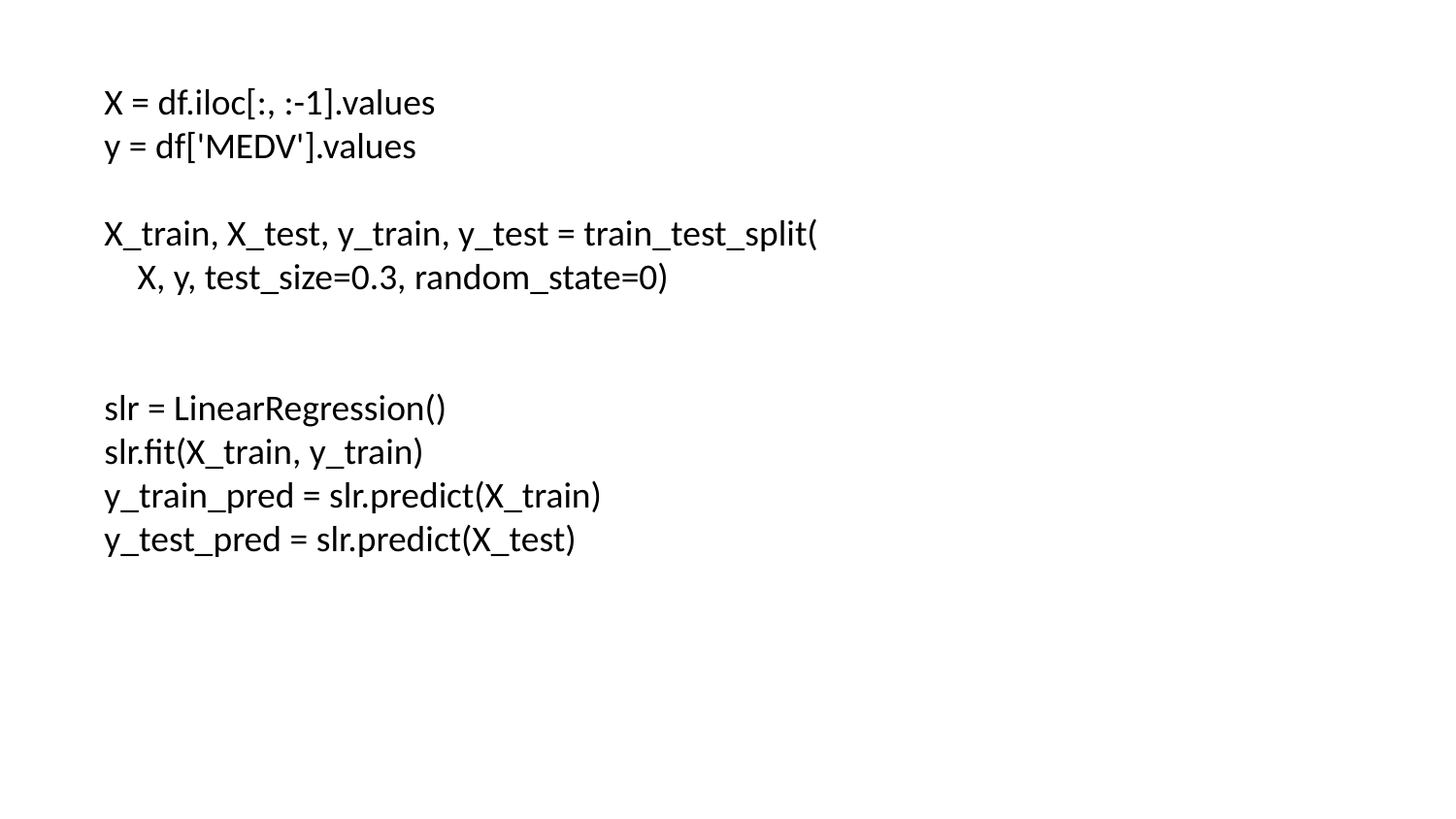

X = df.iloc[:, :-1].values
y = df['MEDV'].values

X_train, X_test, y_train, y_test = train_test_split(
    X, y, test_size=0.3, random_state=0)

slr = LinearRegression()
slr.fit(X_train, y_train)
y_train_pred = slr.predict(X_train)
y_test_pred = slr.predict(X_test)